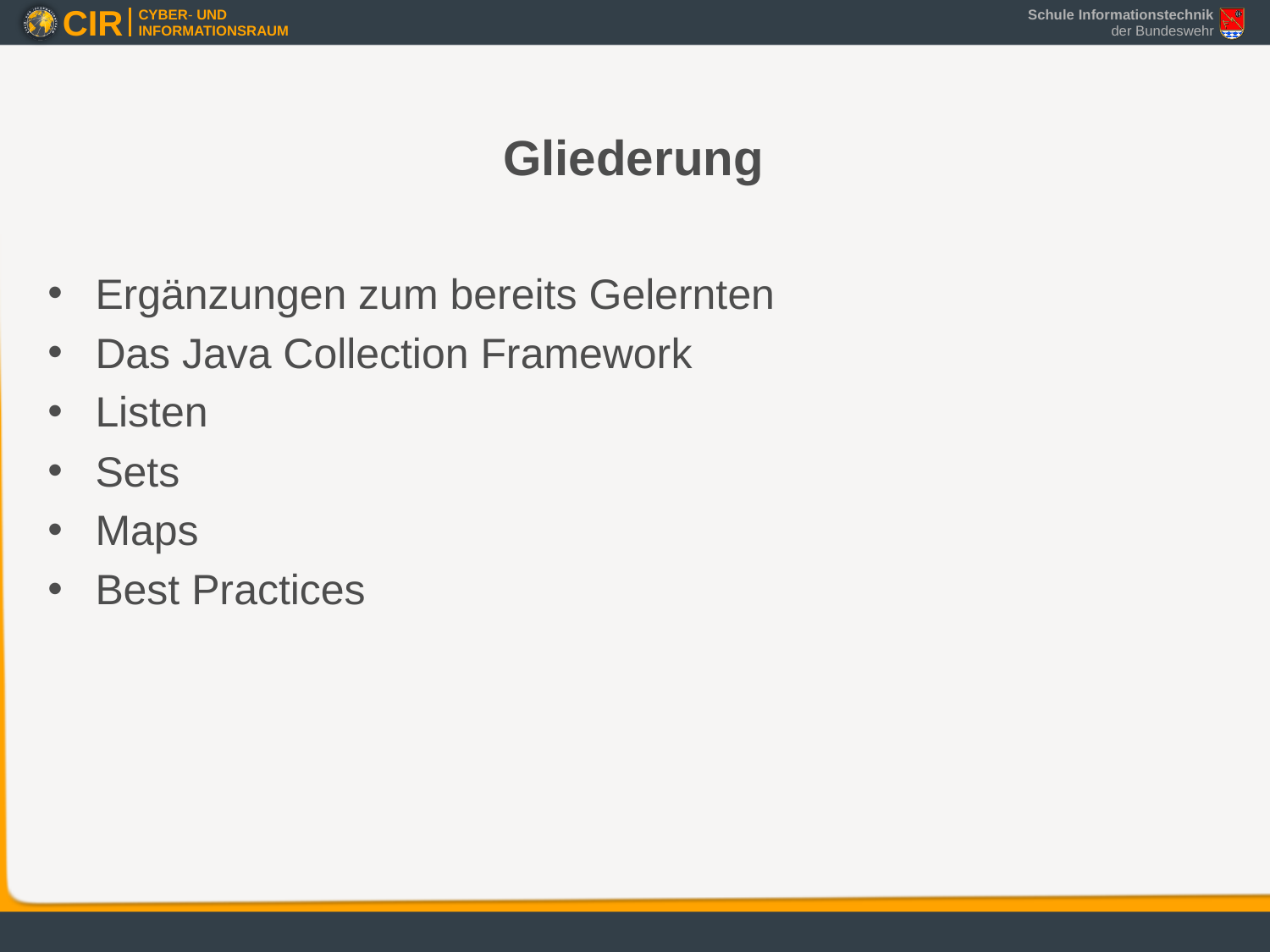

# Gliederung
Ergänzungen zum bereits Gelernten
Das Java Collection Framework
Listen
Sets
Maps
Best Practices